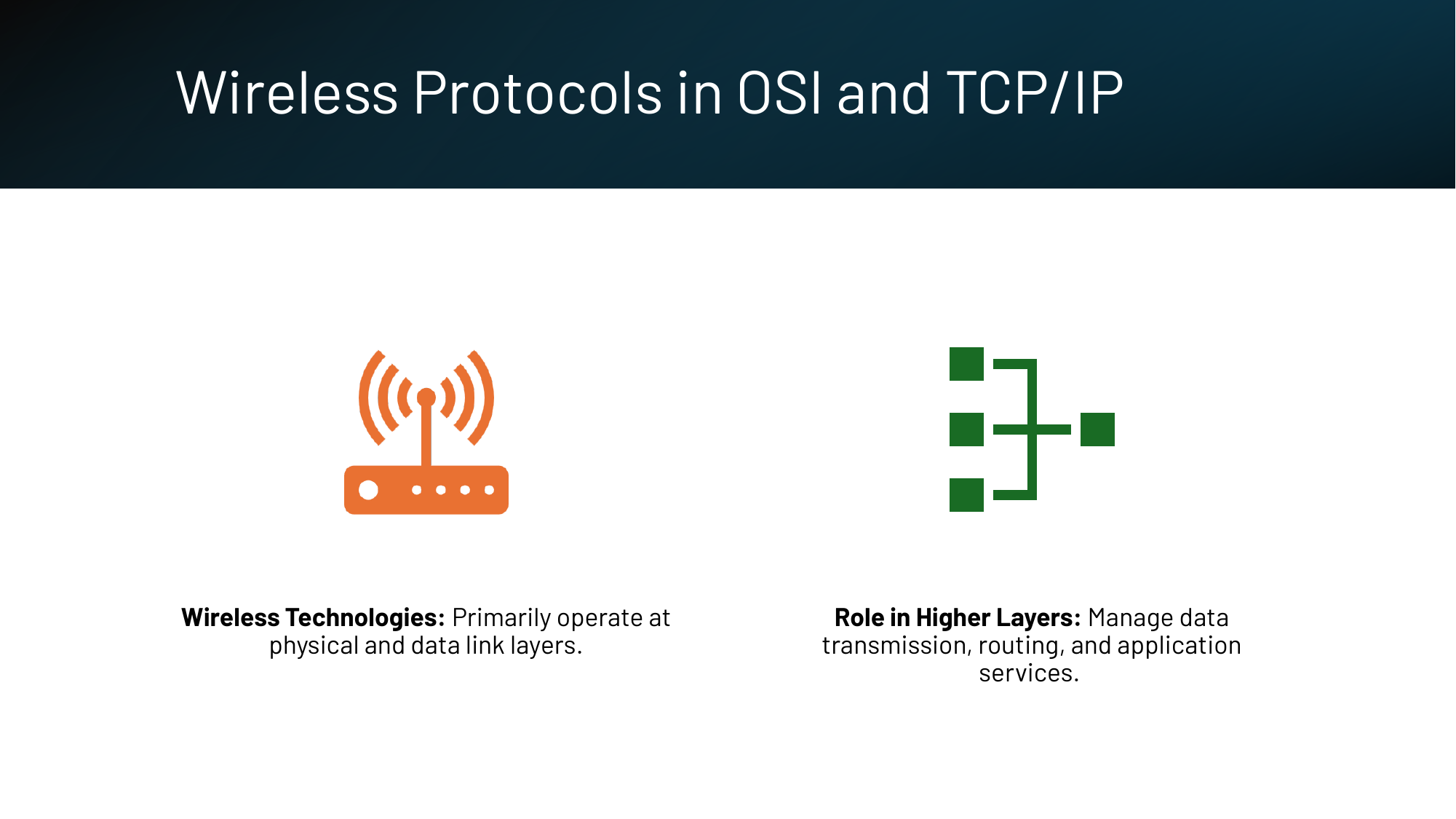

# Wireless Protocols in OSI and TCP/IP
Wireless Technologies: Primarily operate at physical and data link layers.
Role in Higher Layers: Manage data transmission, routing, and application services.